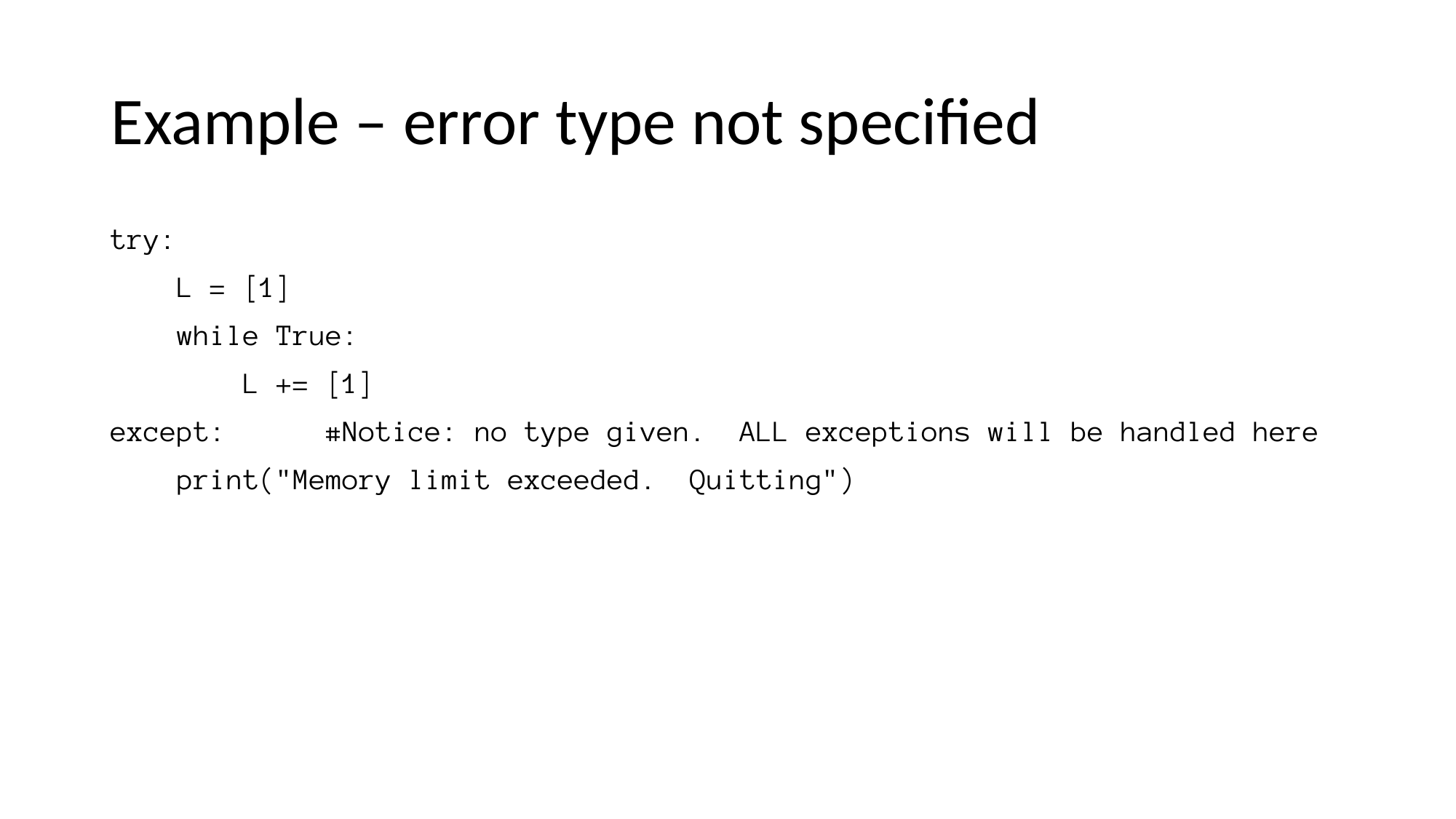

# Example – error type not specified
try:
    L = [1]
    while True:
        L += [1]
except:      #Notice: no type given.  ALL exceptions will be handled here
    print("Memory limit exceeded.  Quitting")